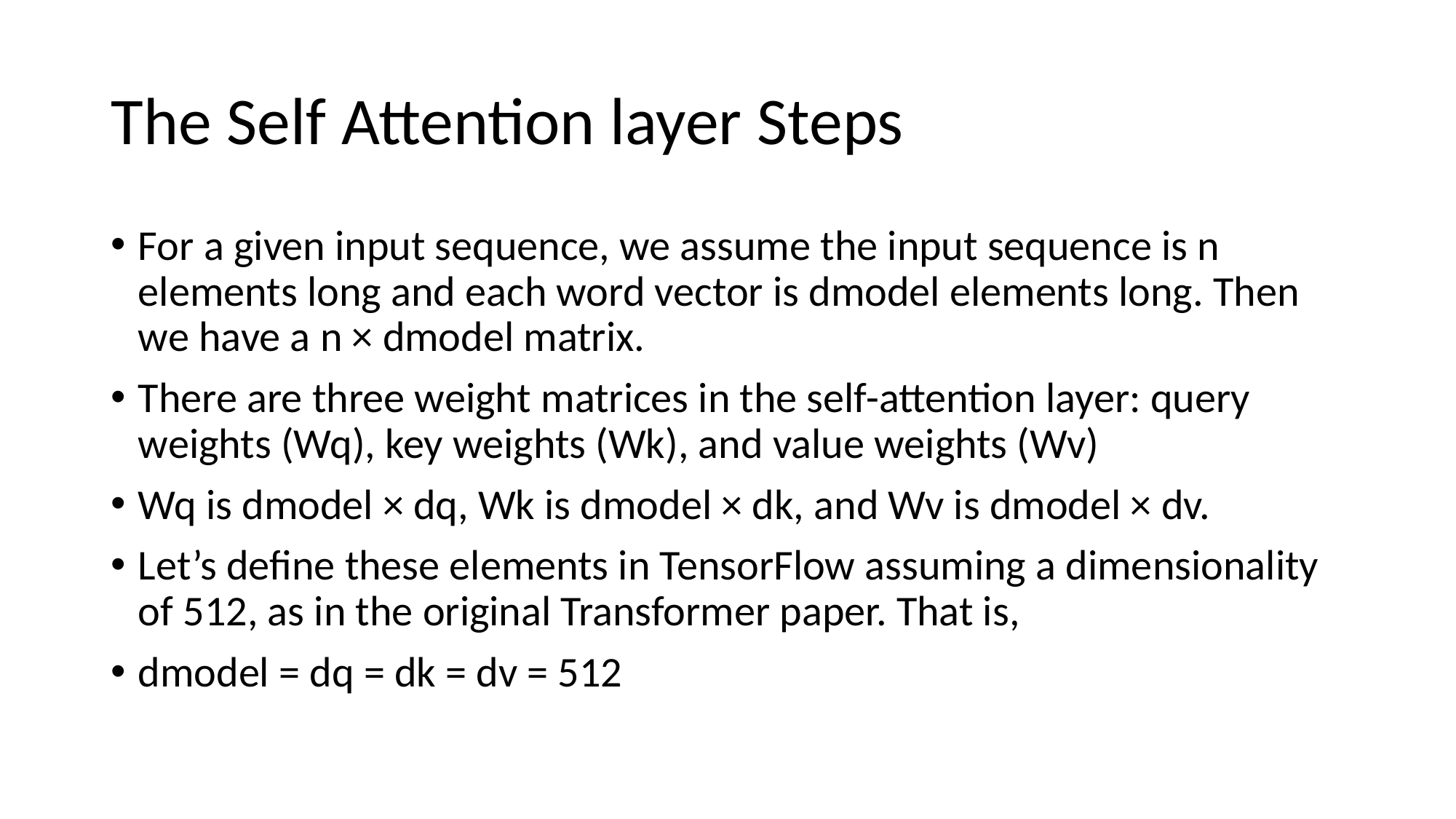

# The Self Attention layer Steps
For a given input sequence, we assume the input sequence is n elements long and each word vector is dmodel elements long. Then we have a n × dmodel matrix.
There are three weight matrices in the self-attention layer: query weights (Wq), key weights (Wk), and value weights (Wv)
Wq is dmodel × dq, Wk is dmodel × dk, and Wv is dmodel × dv.
Let’s define these elements in TensorFlow assuming a dimensionality of 512, as in the original Transformer paper. That is,
dmodel = dq = dk = dv = 512